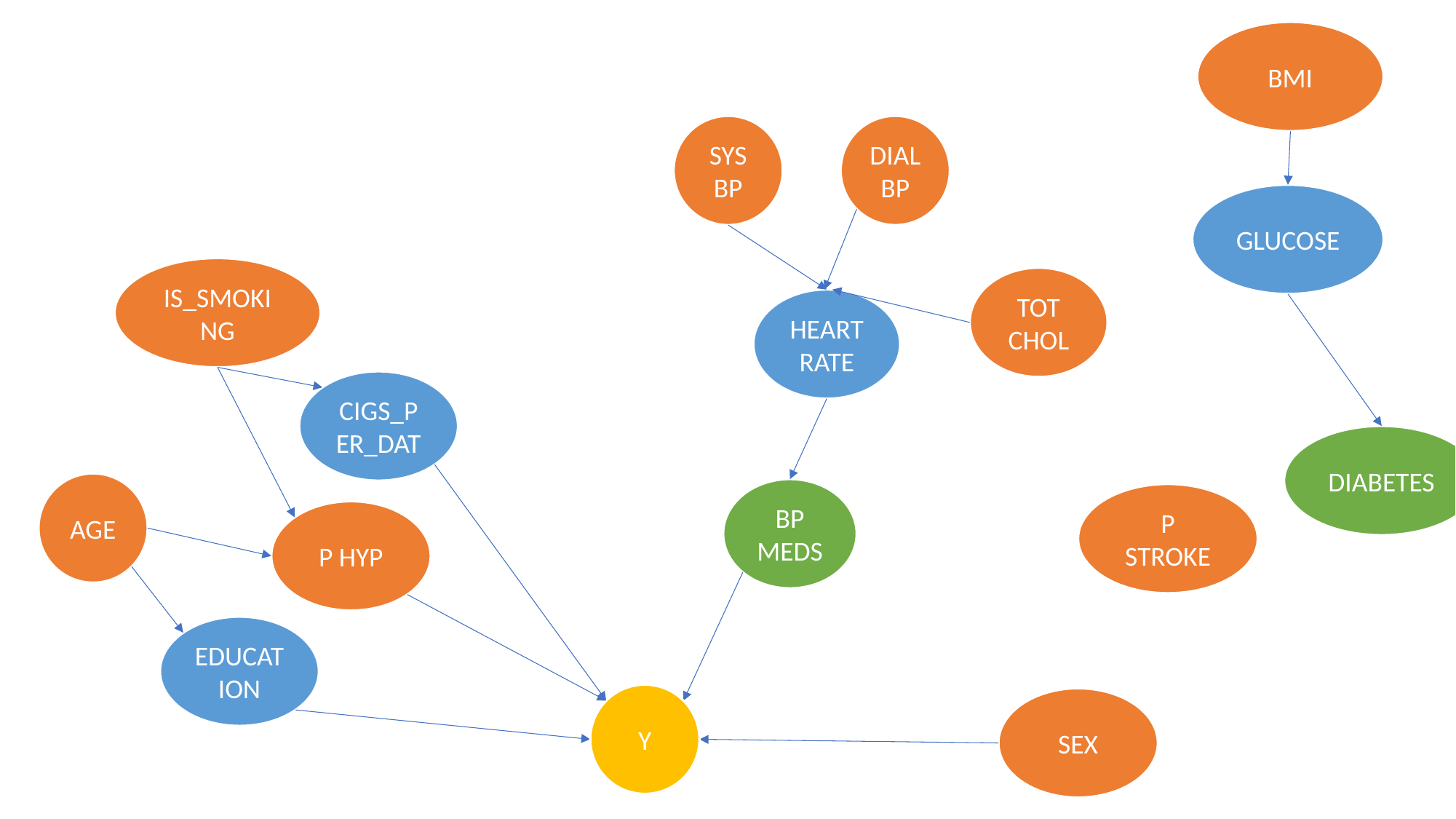

BMI
SYS BP
DIAL BP
GLUCOSE
IS_SMOKING
TOT CHOL
HEART RATE
CIGS_PER_DAT
DIABETES
AGE
BP MEDS
P STROKE
P HYP
EDUCATION
Y
SEX